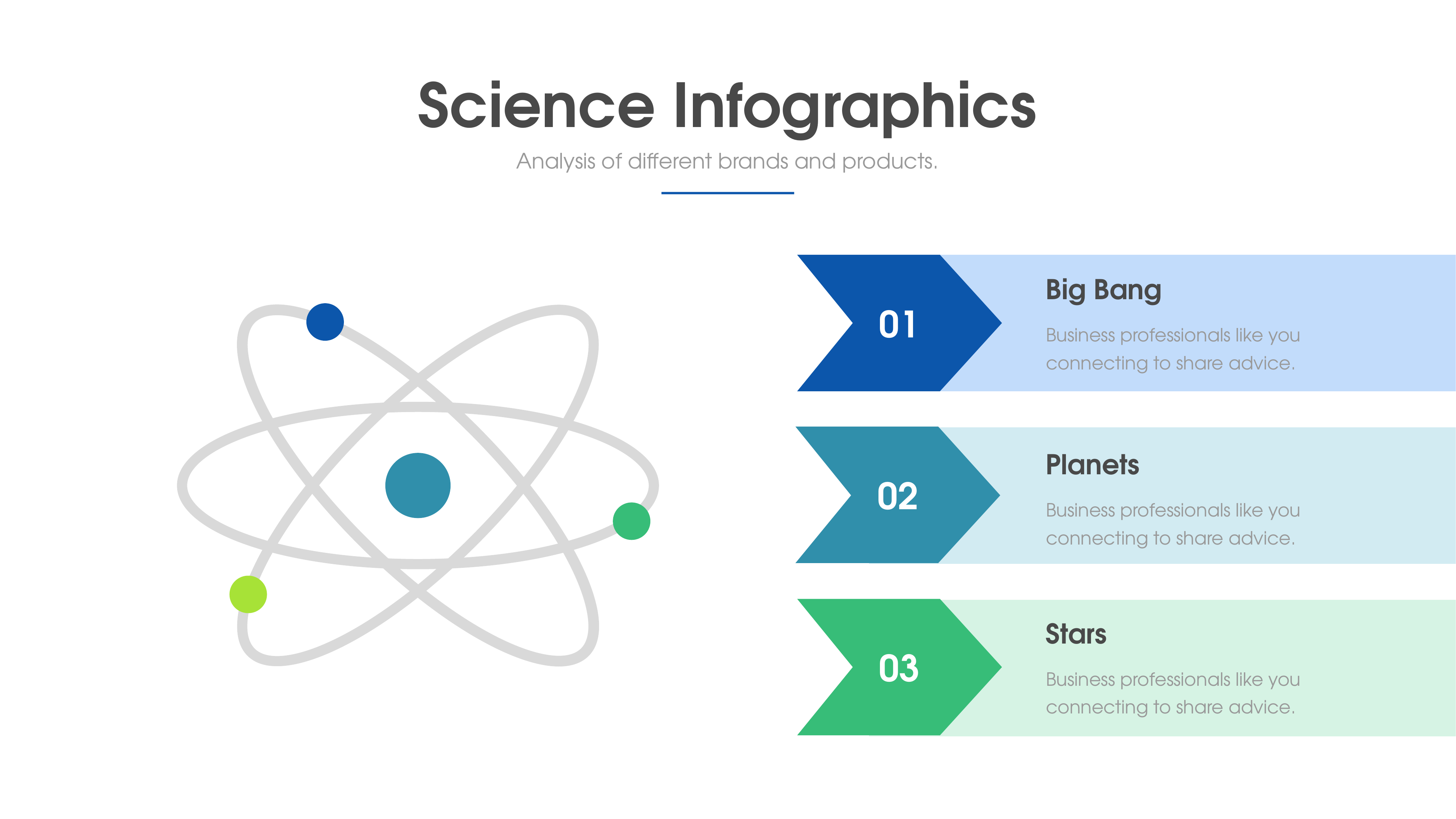

Science Infographics
Analysis of different brands and products.

01

Big Bang
Business professionals like you connecting to share advice.

02

Planets
Business professionals like you connecting to share advice.
03

Stars
Business professionals like you connecting to share advice.